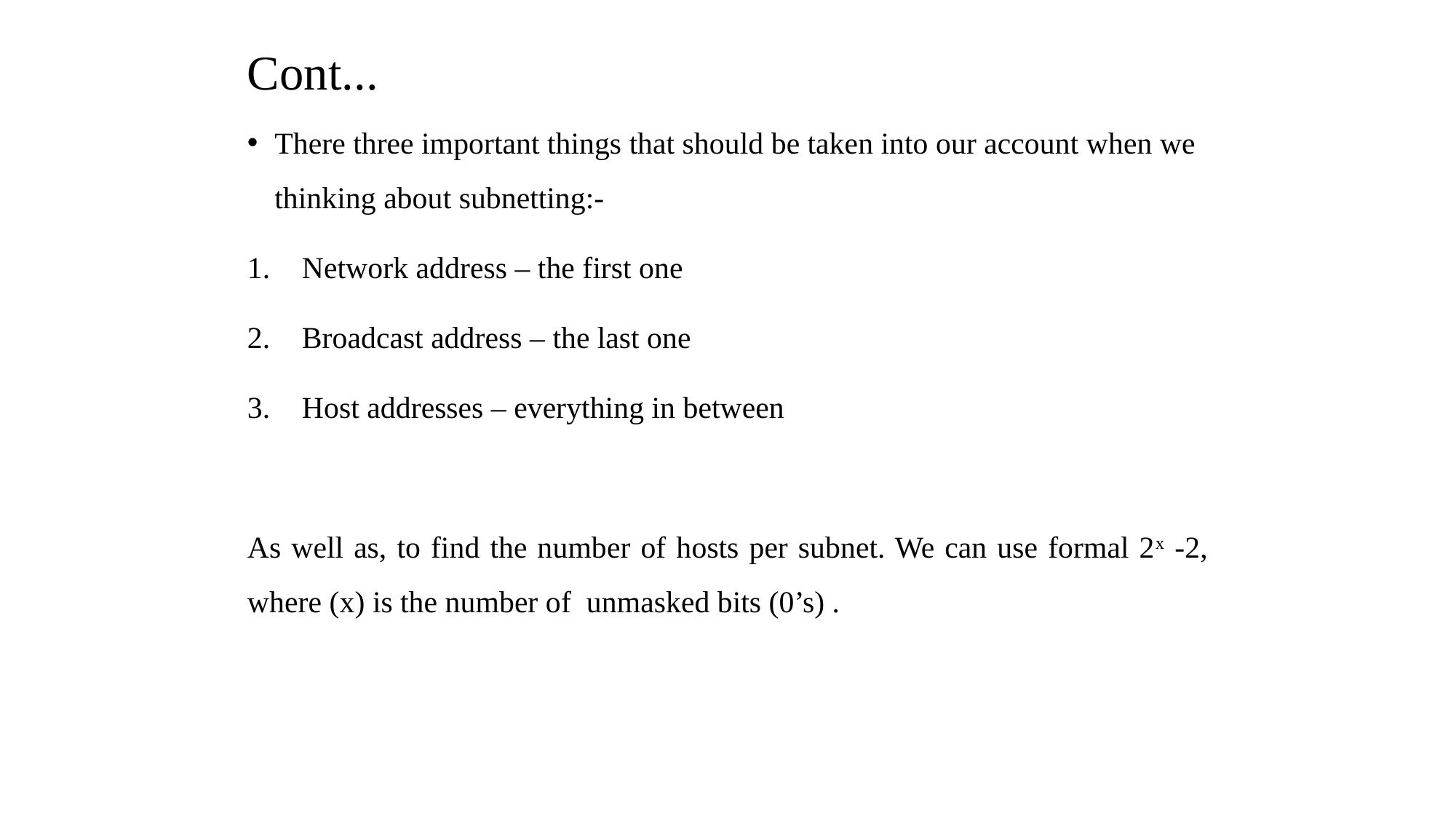

# Cont...
There three important things that should be taken into our account when we thinking about subnetting:-
Network address – the first one
Broadcast address – the last one
Host addresses – everything in between

As well as, to find the number of hosts per subnet. We can use formal 2x -2, where (x) is the number of  unmasked bits (0’s) .